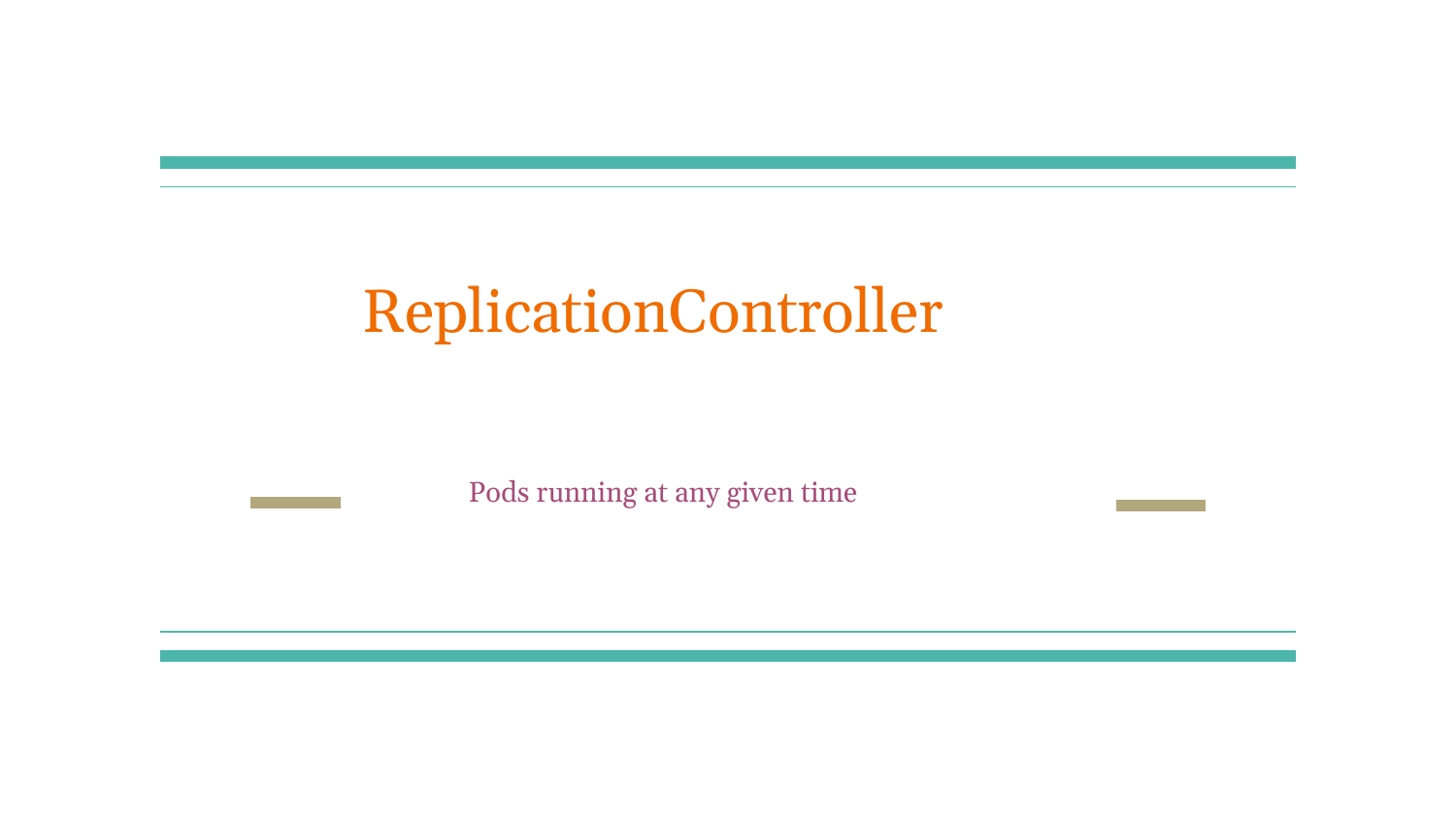

# ReplicationController

                 Pods running at any given time